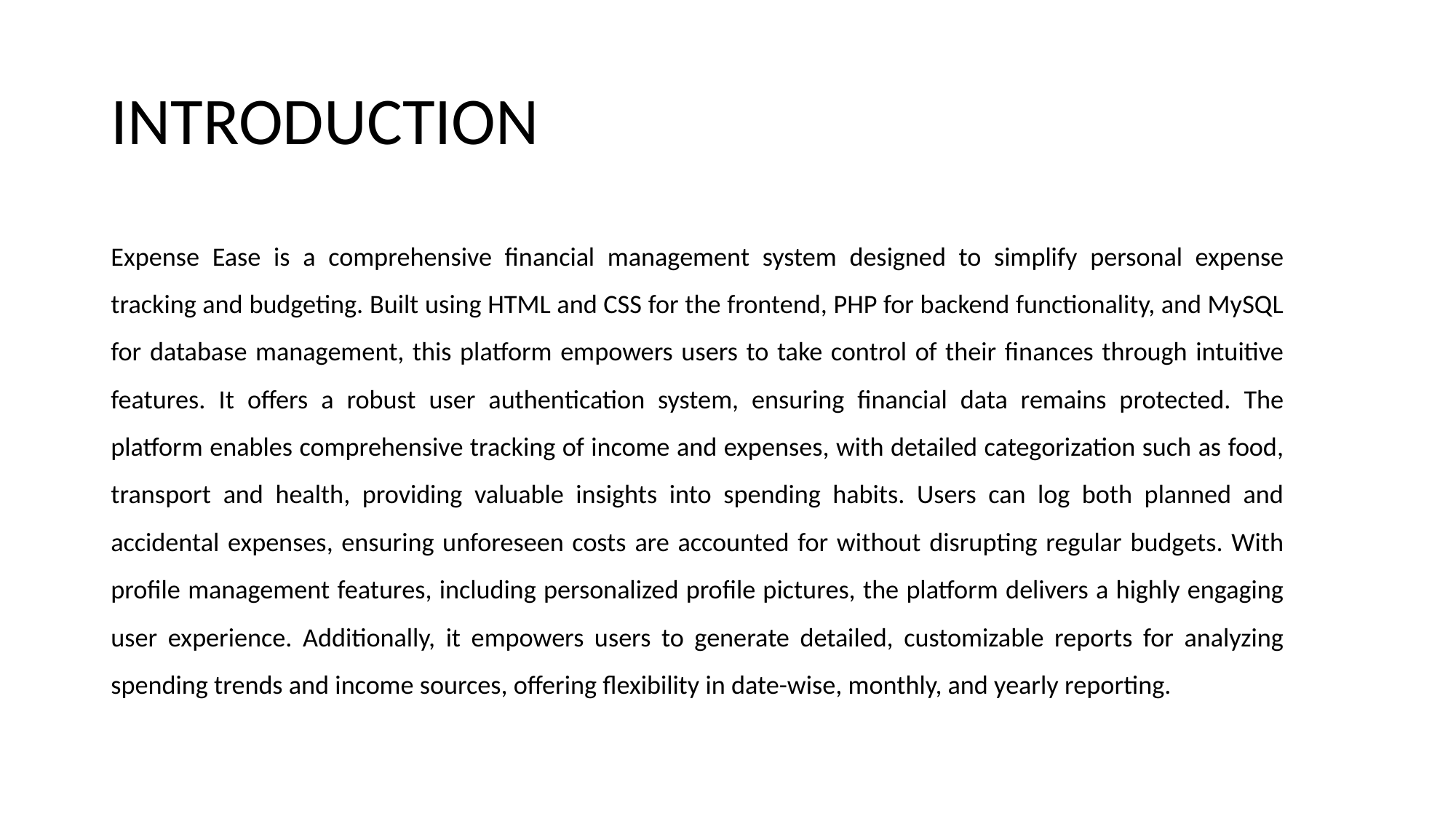

# INTRODUCTION
Expense Ease is a comprehensive financial management system designed to simplify personal expense tracking and budgeting. Built using HTML and CSS for the frontend, PHP for backend functionality, and MySQL for database management, this platform empowers users to take control of their finances through intuitive features. It offers a robust user authentication system, ensuring financial data remains protected. The platform enables comprehensive tracking of income and expenses, with detailed categorization such as food, transport and health, providing valuable insights into spending habits. Users can log both planned and accidental expenses, ensuring unforeseen costs are accounted for without disrupting regular budgets. With profile management features, including personalized profile pictures, the platform delivers a highly engaging user experience. Additionally, it empowers users to generate detailed, customizable reports for analyzing spending trends and income sources, offering flexibility in date-wise, monthly, and yearly reporting.